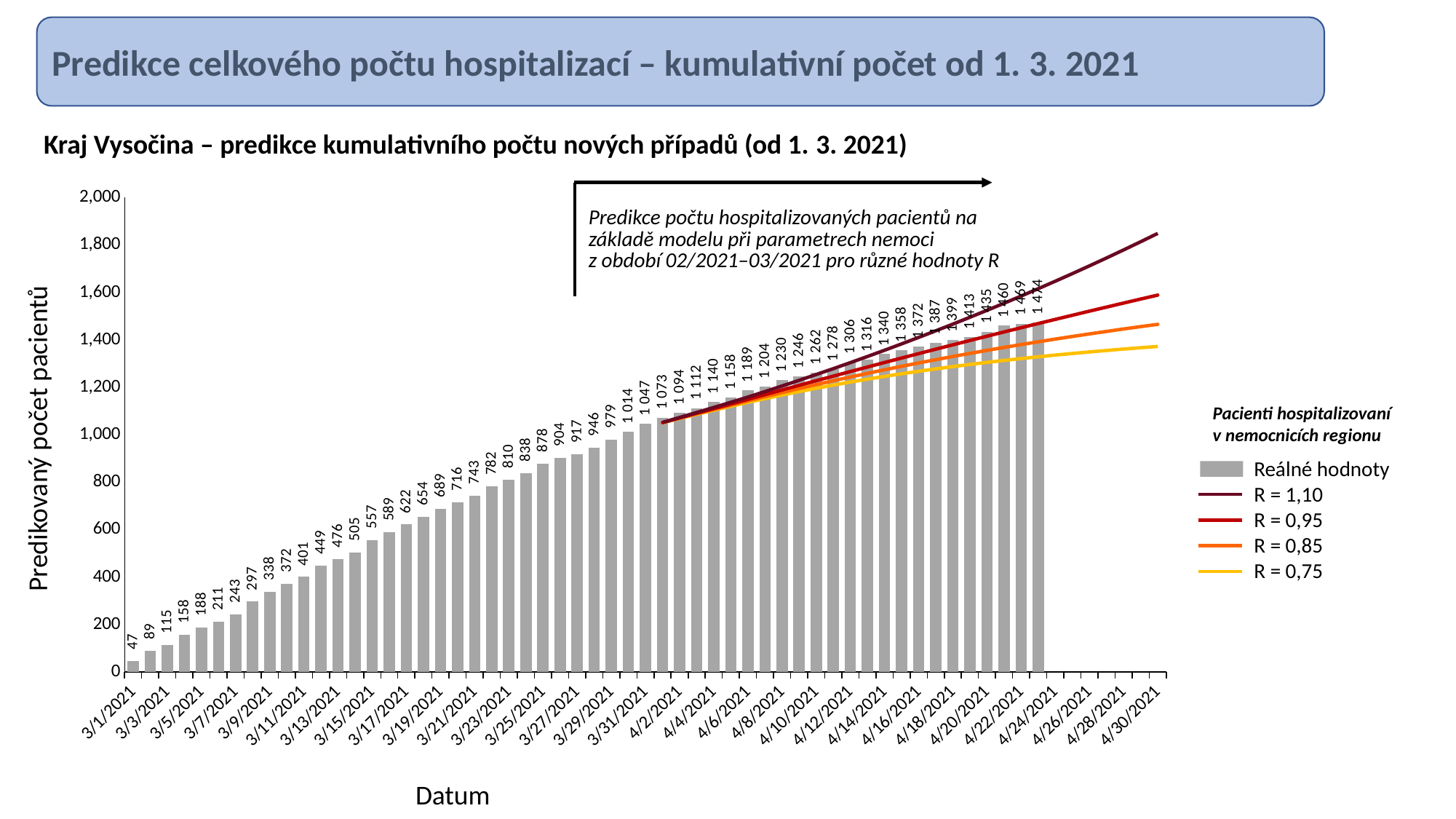

Predikce celkového počtu hospitalizací – kumulativní počet od 1. 3. 2021
Kraj Vysočina – predikce kumulativního počtu nových případů (od 1. 3. 2021)

### Chart

| Category |  |  |  |  |  |
|---|---|---|---|---|---|
| 44256 | 47.0 | None | None | None | None |
| 44257 | 89.0 | None | None | None | None |
| 44258 | 115.0 | None | None | None | None |
| 44259 | 158.0 | None | None | None | None |
| 44260 | 188.0 | None | None | None | None |
| 44261 | 211.0 | None | None | None | None |
| 44262 | 243.0 | None | None | None | None |
| 44263 | 297.0 | None | None | None | None |
| 44264 | 338.0 | None | None | None | None |
| 44265 | 372.0 | None | None | None | None |
| 44266 | 401.0 | None | None | None | None |
| 44267 | 449.0 | None | None | None | None |
| 44268 | 476.0 | None | None | None | None |
| 44269 | 505.0 | None | None | None | None |
| 44270 | 557.0 | None | None | None | None |
| 44271 | 589.0 | None | None | None | None |
| 44272 | 622.0 | None | None | None | None |
| 44273 | 654.0 | None | None | None | None |
| 44274 | 689.0 | None | None | None | None |
| 44275 | 716.0 | None | None | None | None |
| 44276 | 743.0 | None | None | None | None |
| 44277 | 782.0 | None | None | None | None |
| 44278 | 810.0 | None | None | None | None |
| 44279 | 838.0 | None | None | None | None |
| 44280 | 878.0 | None | None | None | None |
| 44281 | 904.0 | None | None | None | None |
| 44282 | 917.0 | None | None | None | None |
| 44283 | 946.0 | None | None | None | None |
| 44284 | 979.0 | None | None | None | None |
| 44285 | 1014.0 | None | None | None | None |
| 44286 | 1047.0 | None | None | None | None |
| 44287 | 1073.0 | 1050.981077184624 | 1051.4049885708985 | 1051.828899957173 | 1052.4661000912583 |
| 44288 | 1094.0 | 1069.1694985952079 | 1070.3577397811778 | 1071.547314021821 | 1073.3326326970534 |
| 44289 | 1112.0 | 1086.7021554878777 | 1088.8883584130133 | 1091.0788512891015 | 1094.3628566718412 |
| 44290 | 1140.0 | 1103.821044934249 | 1107.1733586014586 | 1110.5319971053102 | 1115.5656980118702 |
| 44291 | 1158.0 | 1120.5865183787241 | 1125.3111689280981 | 1130.0654559114319 | 1137.2293406406664 |
| 44292 | 1189.0 | 1136.8888205502262 | 1143.2317807665906 | 1149.6644544773733 | 1159.4570249672515 |
| 44293 | 1204.0 | 1152.6516963434528 | 1160.8870895223004 | 1169.3226337781516 | 1182.324355470003 |
| 44294 | 1230.0 | 1167.8233838118076 | 1178.2449552180587 | 1189.0350404781798 | 1205.8838782545968 |
| 44295 | 1246.0 | 1182.404767134634 | 1195.2462484675577 | 1208.68016404362 | 1229.9072423699317 |
| 44296 | 1262.0 | 1196.381004884436 | 1211.8430885746443 | 1228.1770387424058 | 1254.2856881279743 |
| 44297 | 1278.0 | 1209.7648175518477 | 1228.0390061668595 | 1247.5336784143158 | 1279.0669108471159 |
| 44298 | 1306.0 | 1222.5506494818112 | 1243.8357519304766 | 1266.7781160164886 | 1304.36706136467 |
| 44299 | 1316.0 | 1234.7432170977904 | 1259.2276500642665 | 1285.9089089039383 | 1330.206930520209 |
| 44300 | 1340.0 | 1246.3638894144658 | 1274.2195125798921 | 1304.9123211089427 | 1356.5594073216166 |
| 44301 | 1358.0 | 1257.4408777360595 | 1288.817209679741 | 1323.7730599185793 | 1383.3876561465627 |
| 44302 | 1372.0 | 1267.9994625714523 | 1303.0215074596508 | 1342.472803409254 | 1410.6609052409278 |
| 44303 | 1387.0 | 1278.0561213868662 | 1316.8384810310597 | 1361.0131724847174 | 1438.408176999767 |
| 44304 | 1399.0 | 1287.6322807702024 | 1330.2809202844203 | 1379.408302156763 | 1466.6791130642973 |
| 44305 | 1413.0 | 1296.7466169956408 | 1343.3580905020776 | 1397.6646673494201 | 1495.496340701055 |
| 44306 | 1435.0 | 1305.421361169638 | 1356.079213058927 | 1415.774933753709 | 1524.8427586883113 |
| 44307 | 1460.0 | 1313.68464351236 | 1368.456501857838 | 1433.7375581760627 | 1554.711556813016 |
| 44308 | 1469.0 | 1321.5585641634468 | 1380.5007315350183 | 1451.555030204349 | 1585.1091375013737 |
| 44309 | 1474.0 | 1329.0607631330774 | 1392.2191717735257 | 1469.228487427503 | 1616.0551535084935 |
| 44310 | None | 1336.205246298782 | 1403.6186781121612 | 1486.7594070349571 | 1647.5702957749781 |
| 44311 | None | 1343.008364679567 | 1414.7082548352873 | 1504.14932550477 | 1679.6668504933214 |
| 44312 | None | 1349.4898546787902 | 1425.4976530024032 | 1521.4000009034296 | 1712.3475520531306 |
| 44313 | None | 1355.6675864090982 | 1435.9969937666338 | 1538.512040544697 | 1745.614467174899 |
| 44314 | None | 1361.55901055035 | 1446.2167236144196 | 1555.488953885885 | 1779.4780355663534 |
| 44315 | None | 1367.1752127971195 | 1456.1612455868944 | 1572.3287398279392 | 1813.9547515631218 |
| 44316 | None | 1372.5297447523512 | 1465.8390414474138 | 1589.033664502796 | 1849.0612468156883 |
|  | None | None | None | None | None |
|  | None | None | None | None | None |
|  | None | None | None | None | None |
|  | None | None | None | None | None |
|  | None | None | None | None | None |
|  | None | None | None | None | None |
|  | None | None | None | None | None |
|  | None | None | None | None | None |
|  | None | None | None | None | None |
|  | None | None | None | None | None |
|  | None | None | None | None | None |
|  | None | None | None | None | None |
|  | None | None | None | None | None |
|  | None | None | None | None | None |
|  | None | None | None | None | None |
|  | None | None | None | None | None |
|  | None | None | None | None | None |
|  | None | None | None | None | None |
|  | None | None | None | None | None |
|  | None | None | None | None | None |
|  | None | None | None | None | None |
|  | None | None | None | None | None |
|  | None | None | None | None | None |
|  | None | None | None | None | None |
|  | None | None | None | None | None |
|  | None | None | None | None | None |
|  | None | None | None | None | None |
|  | None | None | None | None | None |
|  | None | None | None | None | None |
|  | None | None | None | None | None |
|  | None | None | None | None | None |
|  | None | None | None | None | None |
|  | None | None | None | None | None |
|  | None | None | None | None | None |
|  | None | None | None | None | None |
|  | None | None | None | None | None |
|  | None | None | None | None | None |
|  | None | None | None | None | None |
|  | None | None | None | None | None |
|  | None | None | None | None | None |
|  | None | None | None | None | None |
|  | None | None | None | None | None |
|  | None | None | None | None | None |
|  | None | None | None | None | None |
|  | None | None | None | None | None |
|  | None | None | None | None | None |
|  | None | None | None | None | None |
|  | None | None | None | None | None |
|  | None | None | None | None | None |
|  | None | None | None | None | None |
|  | None | None | None | None | None |
|  | None | None | None | None | None |
|  | None | None | None | None | None |
|  | None | None | None | None | None |
|  | None | None | None | None | None |
|  | None | None | None | None | None |
|  | None | None | None | None | None |
|  | None | None | None | None | None |
|  | None | None | None | None | None |
|  | None | None | None | None | None |
|  | None | None | None | None | None |
|  | None | None | None | None | None |
|  | None | None | None | None | None |
|  | None | None | None | None | None |
|  | None | None | None | None | None |
|  | None | None | None | None | None |
|  | None | None | None | None | None |
|  | None | None | None | None | None |
|  | None | None | None | None | None |
|  | None | None | None | None | None |
|  | None | None | None | None | None |
|  | None | None | None | None | None |
|  | None | None | None | None | None |
|  | None | None | None | None | None |
|  | None | None | None | None | None |
|  | None | None | None | None | None |
|  | None | None | None | None | None |
|  | None | None | None | None | None |
|  | None | None | None | None | None |
|  | None | None | None | None | None |
|  | None | None | None | None | None |
|  | None | None | None | None | None |
|  | None | None | None | None | None |
|  | None | None | None | None | None |
|  | None | None | None | None | None |
|  | None | None | None | None | None |
|  | None | None | None | None | None |
|  | None | None | None | None | None |
|  | None | None | None | None | None |
|  | None | None | None | None | None |
|  | None | None | None | None | None |
|  | None | None | None | None | None |
|  | None | None | None | None | None |
|  | None | None | None | None | None |
|  | None | None | None | None | None |
|  | None | None | None | None | None |
|  | None | None | None | None | None |
|  | None | None | None | None | None |
|  | None | None | None | None | None |
|  | None | None | None | None | None |
|  | None | None | None | None | None |
|  | None | None | None | None | None |
|  | None | None | None | None | None |
|  | None | None | None | None | None |
|  | None | None | None | None | None |
|  | None | None | None | None | None |
|  | None | None | None | None | None |
|  | None | None | None | None | None |
|  | None | None | None | None | None |
|  | None | None | None | None | None |
|  | None | None | None | None | None |
|  | None | None | None | None | None |
|  | None | None | None | None | None |
|  | None | None | None | None | None |
|  | None | None | None | None | None |
|  | None | None | None | None | None |
|  | None | None | None | None | None |
|  | None | None | None | None | None |
|  | None | None | None | None | None |
|  | None | None | None | None | None |
| Predikce počtu hospitalizovaných pacientů na základě modelu při parametrech nemoci z období 02/2021–03/2021 pro různé hodnoty R |
| --- |
Pacienti hospitalizovaní v nemocnicích regionu
Predikovaný počet pacientů
Reálné hodnoty
R = 1,10
R = 0,95
R = 0,85
R = 0,75

Datum